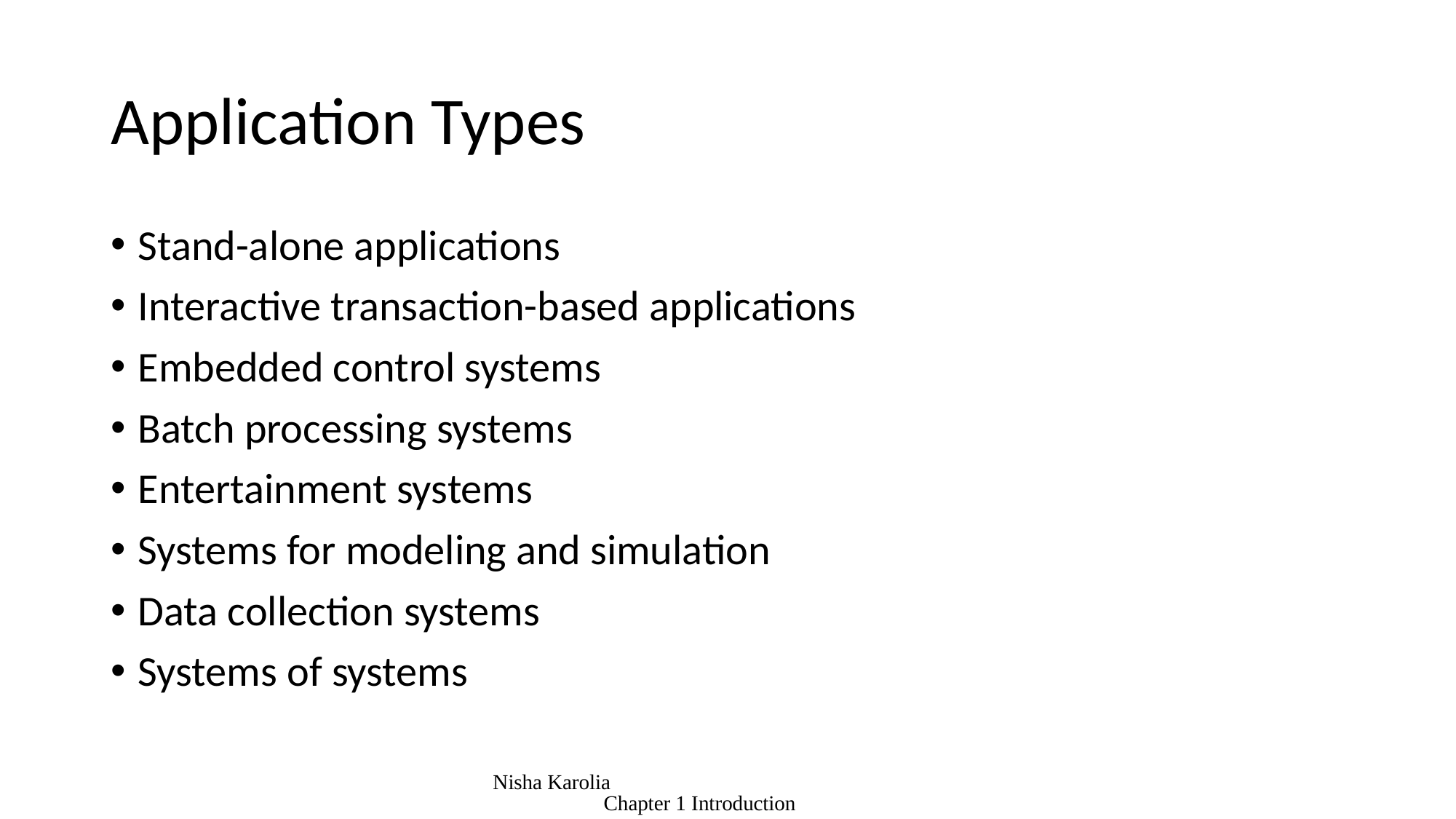

# Application Types
Stand-alone applications
Interactive transaction-based applications
Embedded control systems
Batch processing systems
Entertainment systems
Systems for modeling and simulation
Data collection systems
Systems of systems

Nisha Karolia                                                                                       Chapter 1 Introduction